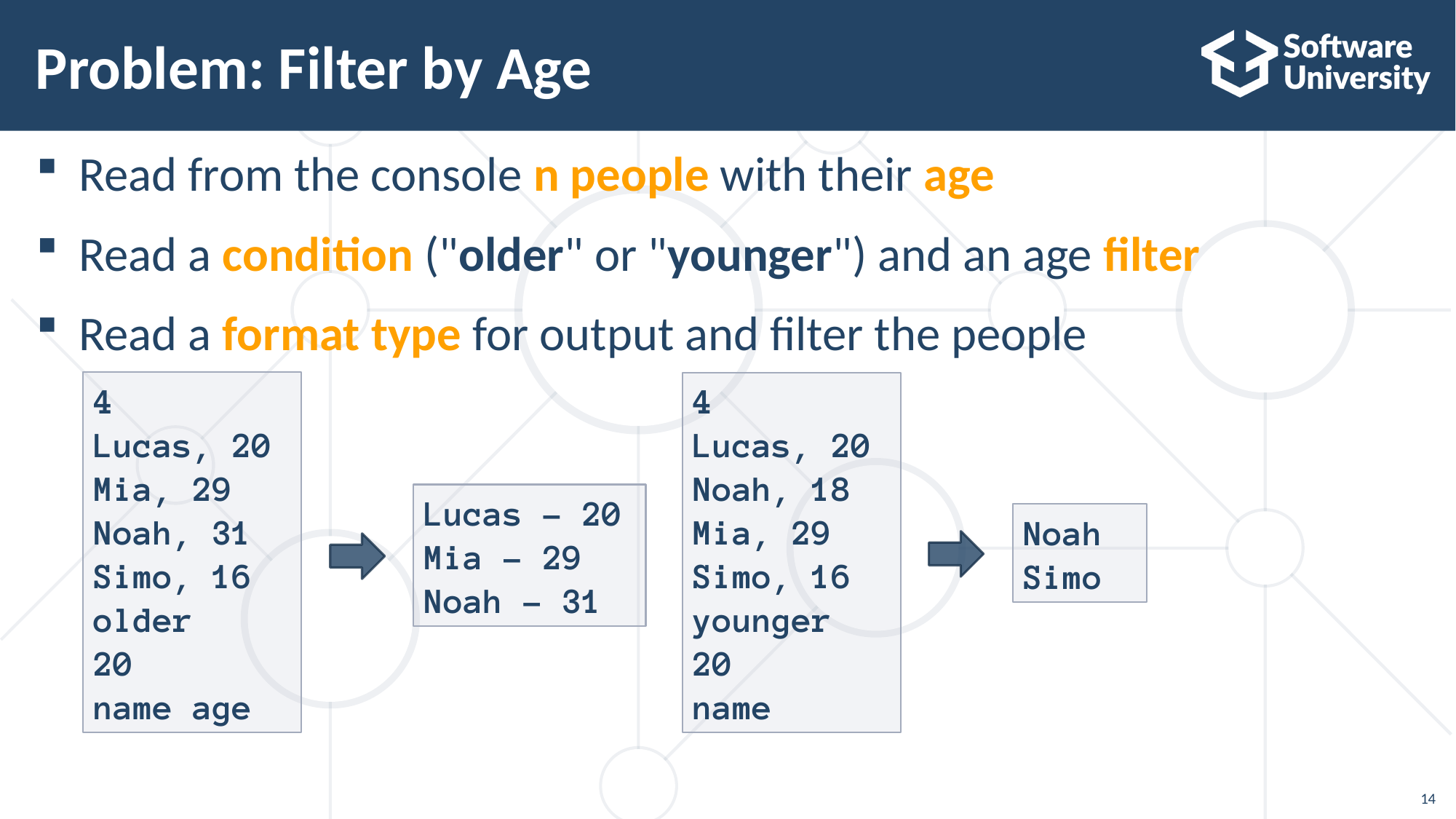

# Problem: Filter by Age
Read from the console n people with their age
Read a condition ("older" or "younger") and an age filter
Read a format type for output and filter the people
4
Lucas, 20
Mia, 29
Noah, 31
Simo, 16
older
20
name age
4
Lucas, 20
Noah, 18
Mia, 29
Simo, 16
younger
20
name
Lucas - 20
Mia - 29
Noah - 31
Noah
Simo

14